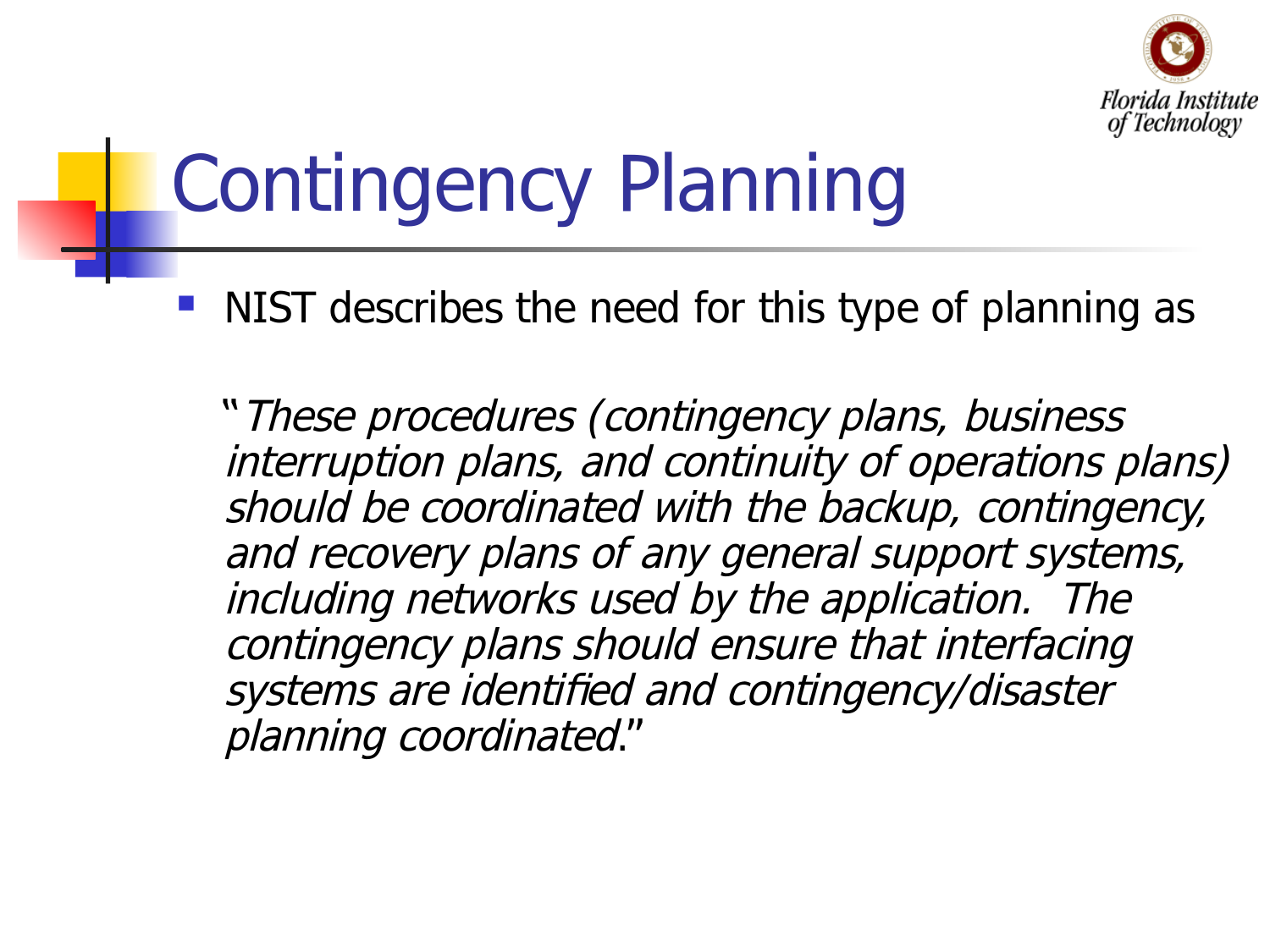

# Contingency Planning
NIST describes the need for this type of planning as

	“These procedures (contingency plans, business interruption plans, and continuity of operations plans) should be coordinated with the backup, contingency, and recovery plans of any general support systems, including networks used by the application.  The contingency plans should ensure that interfacing systems are identified and contingency/disaster planning coordinated.”